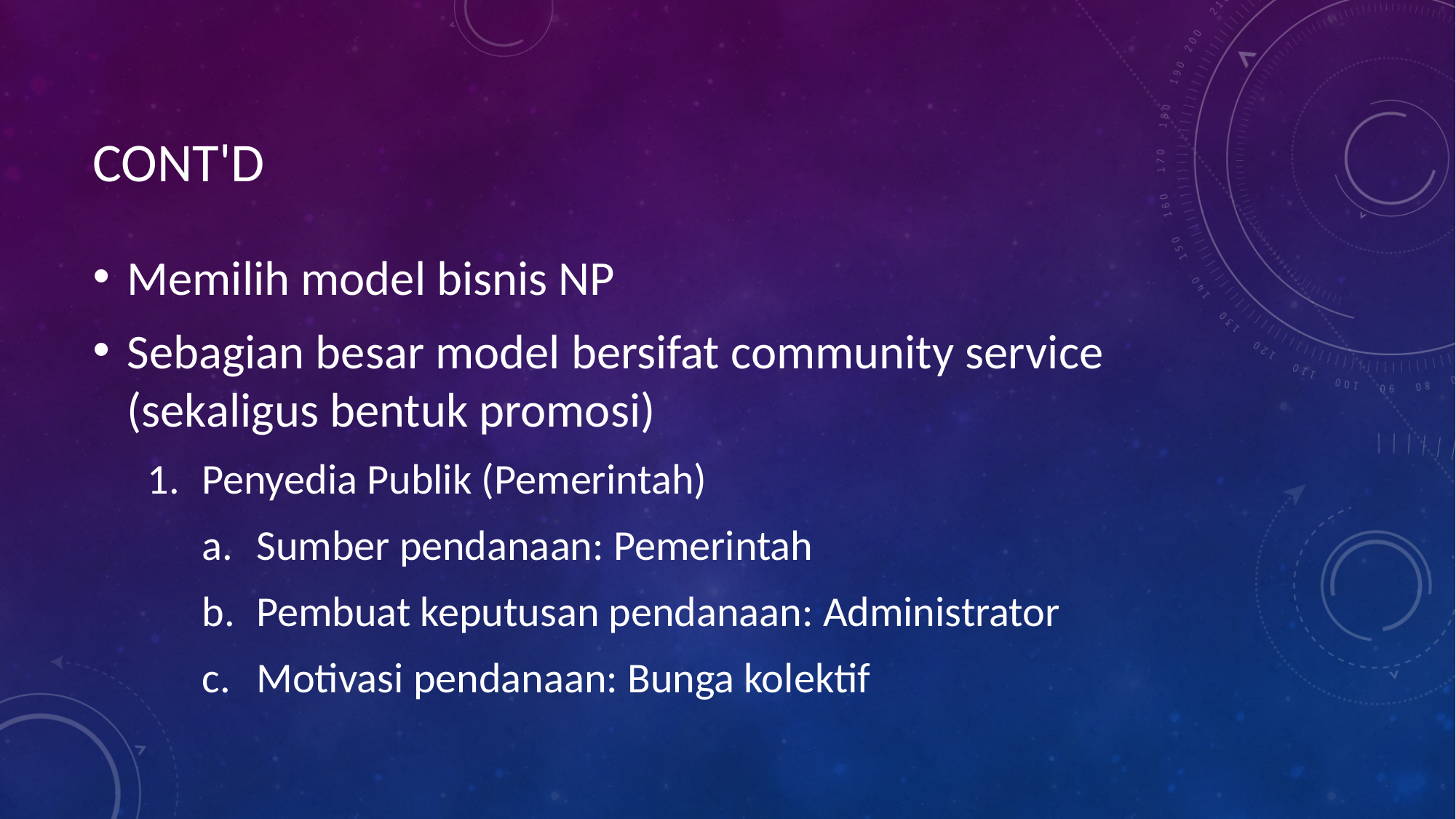

# Cont'd
Memilih model bisnis NP
Sebagian besar model bersifat community service (sekaligus bentuk promosi)
Penyedia Publik (Pemerintah)
Sumber pendanaan: Pemerintah
Pembuat keputusan pendanaan: Administrator
Motivasi pendanaan: Bunga kolektif